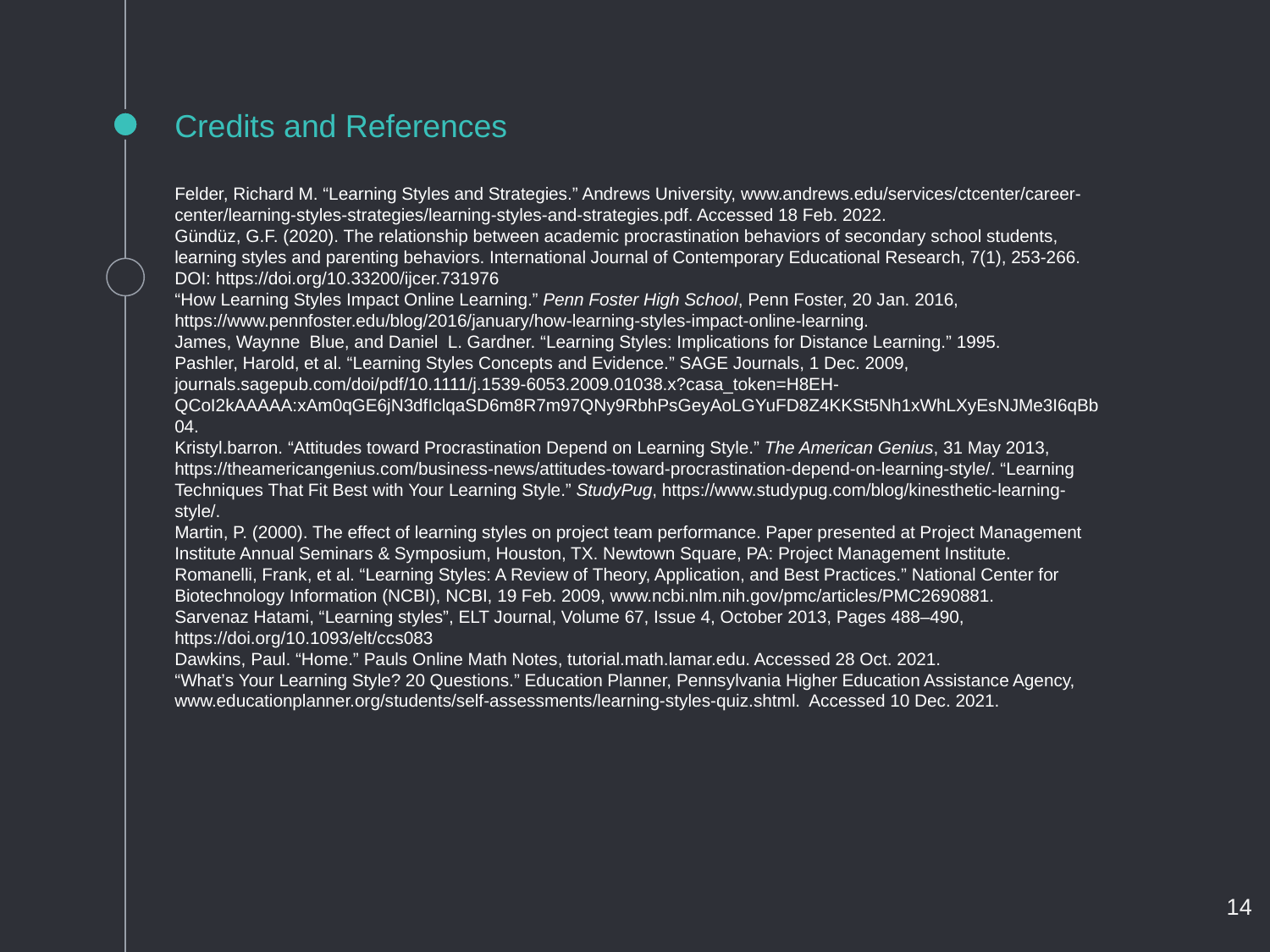

# Credits and References
Felder, Richard M. “Learning Styles and Strategies.” Andrews University, www.andrews.edu/services/ctcenter/career-center/learning-styles-strategies/learning-styles-and-strategies.pdf. Accessed 18 Feb. 2022.
Gündüz, G.F. (2020). The relationship between academic procrastination behaviors of secondary school students, learning styles and parenting behaviors. International Journal of Contemporary Educational Research, 7(1), 253-266. DOI: https://doi.org/10.33200/ijcer.731976
“How Learning Styles Impact Online Learning.” Penn Foster High School, Penn Foster, 20 Jan. 2016, https://www.pennfoster.edu/blog/2016/january/how-learning-styles-impact-online-learning.
James, Waynne  Blue, and Daniel  L. Gardner. “Learning Styles: Implications for Distance Learning.” 1995.
Pashler, Harold, et al. “Learning Styles Concepts and Evidence.” SAGE Journals, 1 Dec. 2009, journals.sagepub.com/doi/pdf/10.1111/j.1539-6053.2009.01038.x?casa_token=H8EH-QCoI2kAAAAA:xAm0qGE6jN3dfIclqaSD6m8R7m97QNy9RbhPsGeyAoLGYuFD8Z4KKSt5Nh1xWhLXyEsNJMe3I6qBb04.
Kristyl.barron. “Attitudes toward Procrastination Depend on Learning Style.” The American Genius, 31 May 2013, https://theamericangenius.com/business-news/attitudes-toward-procrastination-depend-on-learning-style/. “Learning Techniques That Fit Best with Your Learning Style.” StudyPug, https://www.studypug.com/blog/kinesthetic-learning-style/.
Martin, P. (2000). The effect of learning styles on project team performance. Paper presented at Project Management Institute Annual Seminars & Symposium, Houston, TX. Newtown Square, PA: Project Management Institute.
Romanelli, Frank, et al. “Learning Styles: A Review of Theory, Application, and Best Practices.” National Center for Biotechnology Information (NCBI), NCBI, 19 Feb. 2009, www.ncbi.nlm.nih.gov/pmc/articles/PMC2690881.
Sarvenaz Hatami, “Learning styles”, ELT Journal, Volume 67, Issue 4, October 2013, Pages 488–490, https://doi.org/10.1093/elt/ccs083
Dawkins, Paul. “Home.” Pauls Online Math Notes, tutorial.math.lamar.edu. Accessed 28 Oct. 2021.
“What’s Your Learning Style? 20 Questions.” Education Planner, Pennsylvania Higher Education Assistance Agency, www.educationplanner.org/students/self-assessments/learning-styles-quiz.shtml.  Accessed 10 Dec. 2021.
14